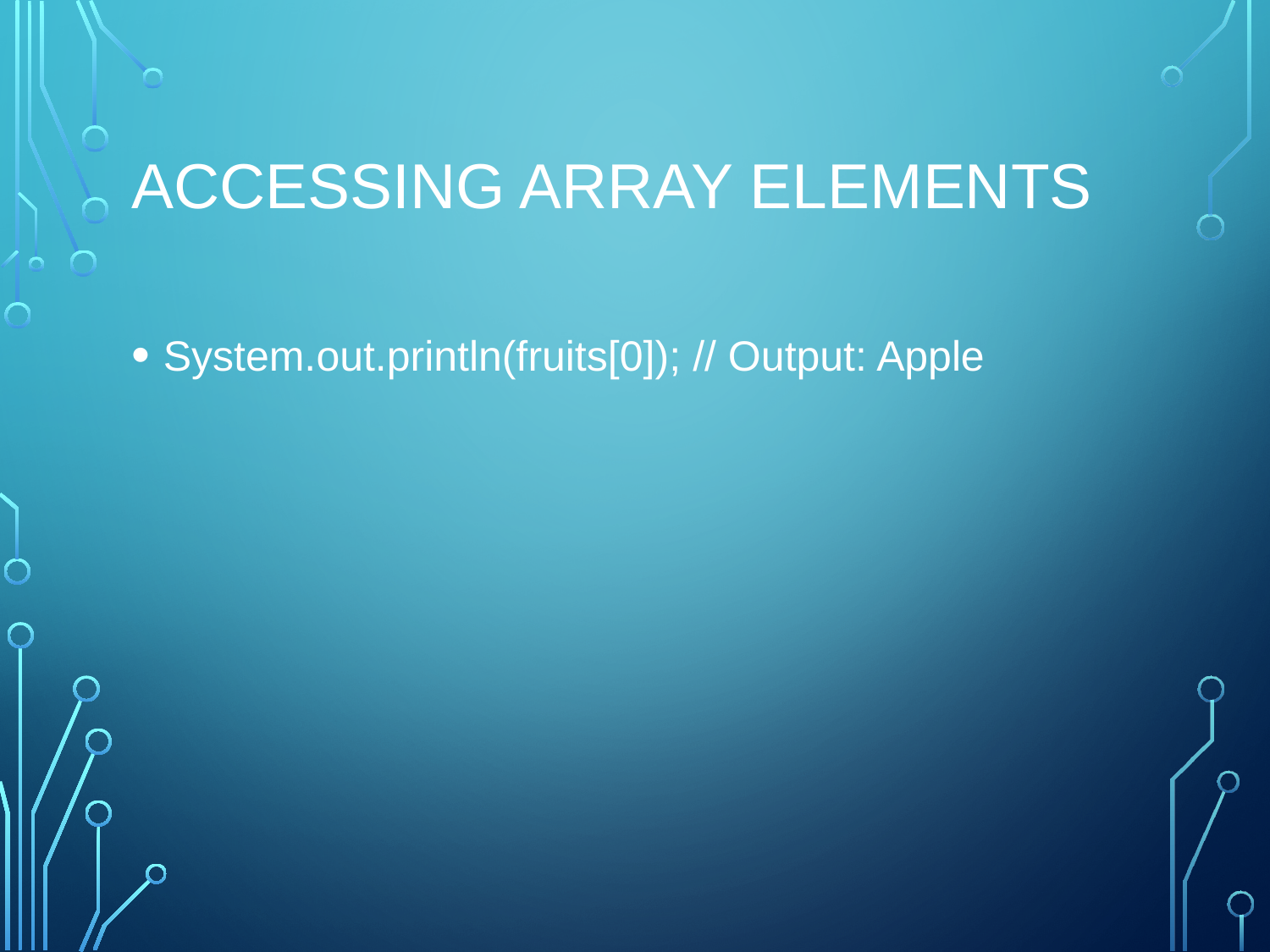

# Accessing Array Elements
System.out.println(fruits[0]); // Output: Apple